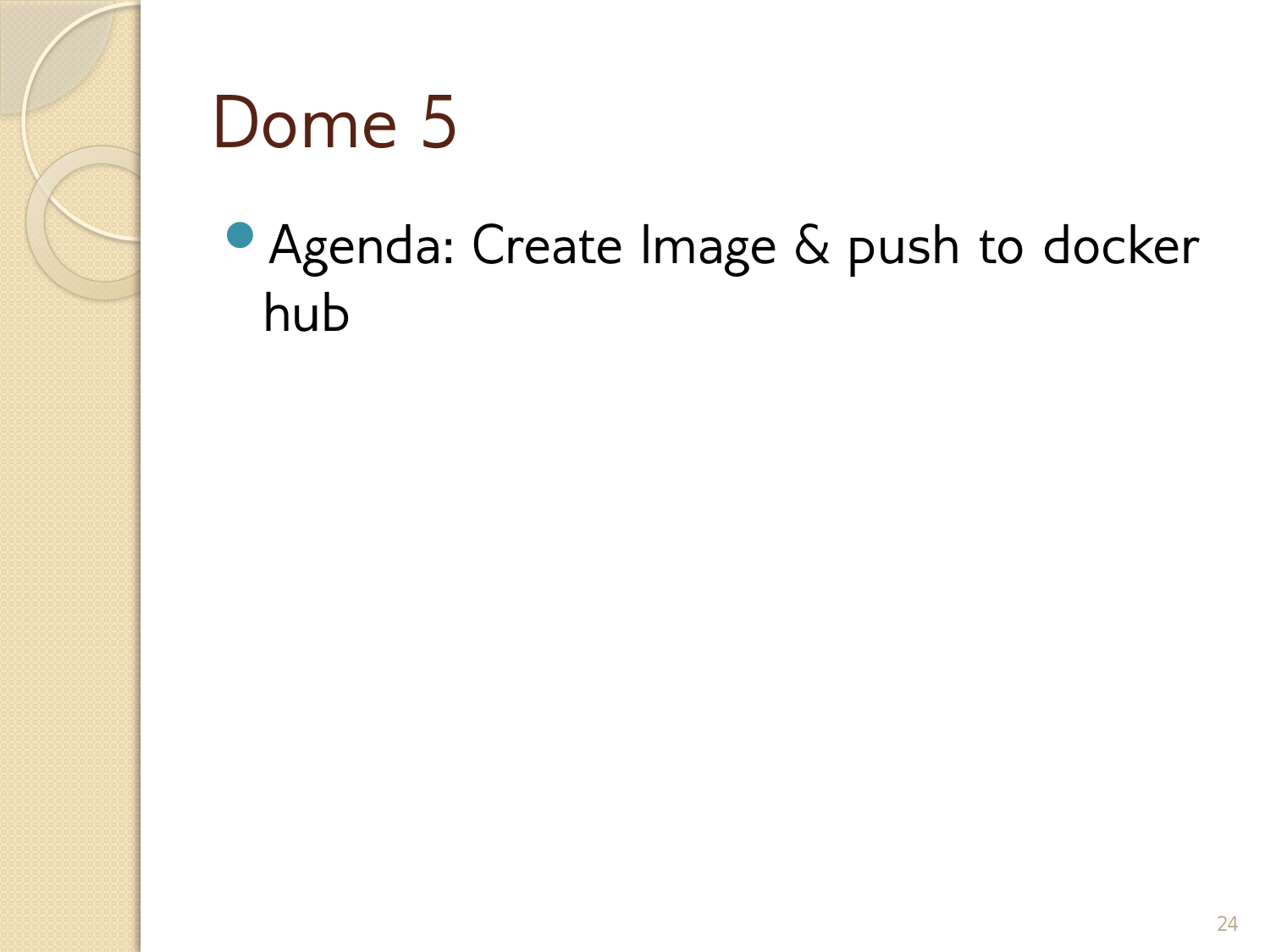

# Dome 5
Agenda: Create Image & push to docker hub
24